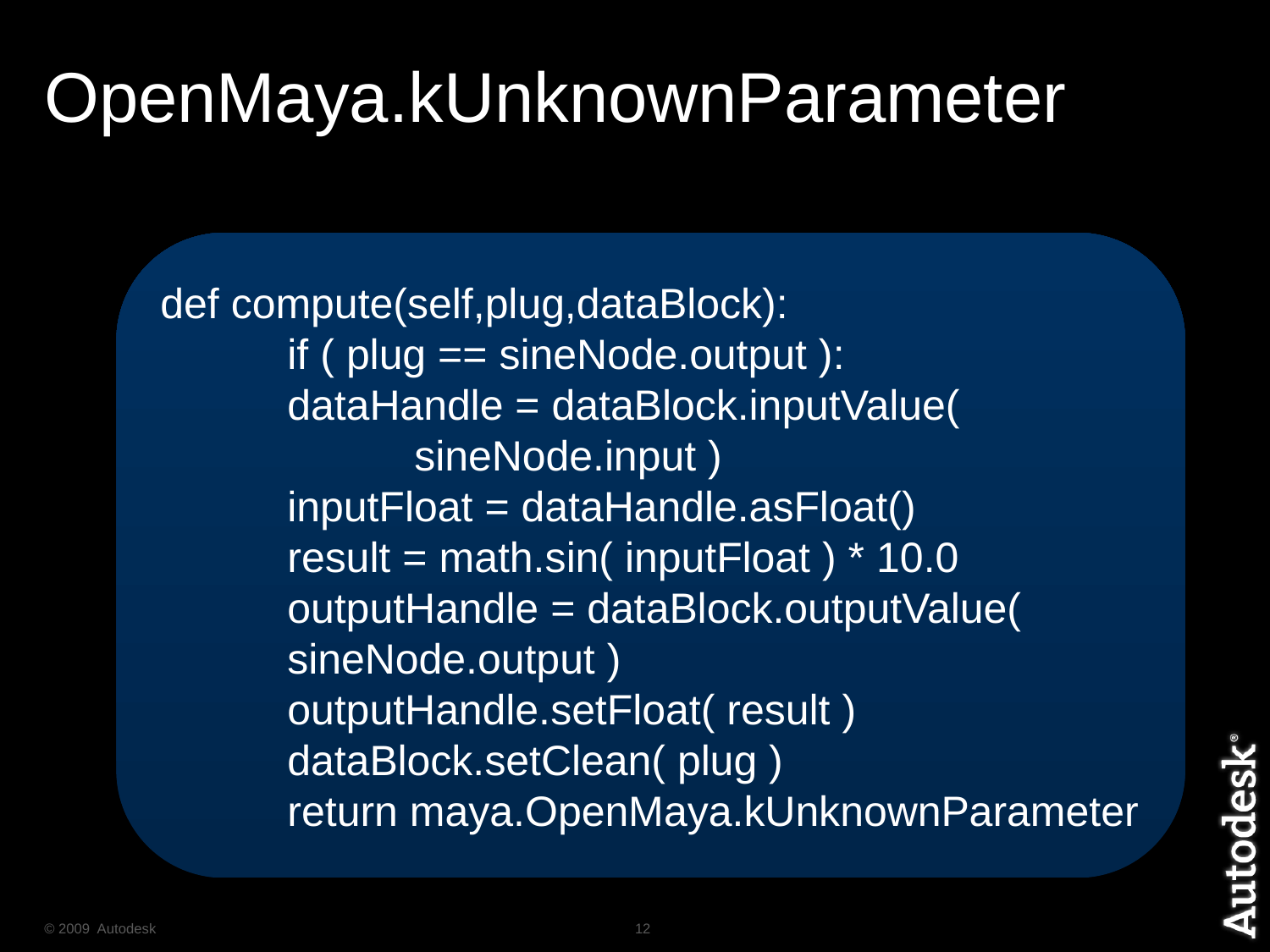

# OpenMaya.kUnknownParameter

def compute(self,plug,dataBlock):
	if ( plug == sineNode.output ):
	dataHandle = dataBlock.inputValue( 			sineNode.input )
	inputFloat = dataHandle.asFloat()
	result = math.sin( inputFloat ) * 10.0
	outputHandle = dataBlock.outputValue( 		sineNode.output )
	outputHandle.setFloat( result )
	dataBlock.setClean( plug )
	return maya.OpenMaya.kUnknownParameter